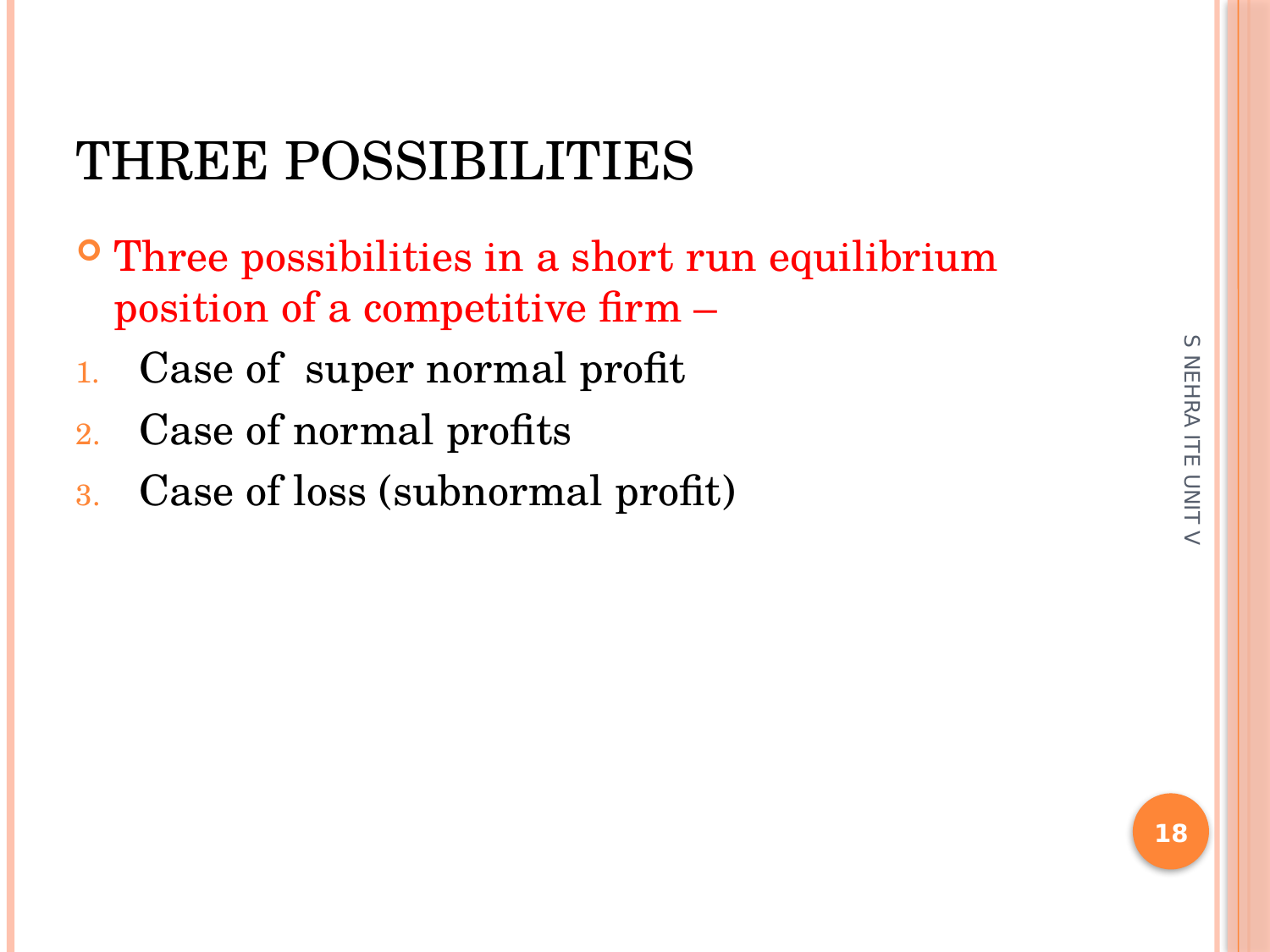

# Three possibilities
Three possibilities in a short run equilibrium position of a competitive firm –
Case of  super normal profit
Case of normal profits
Case of loss (subnormal profit)

S NEHRA ITE UNIT V
18